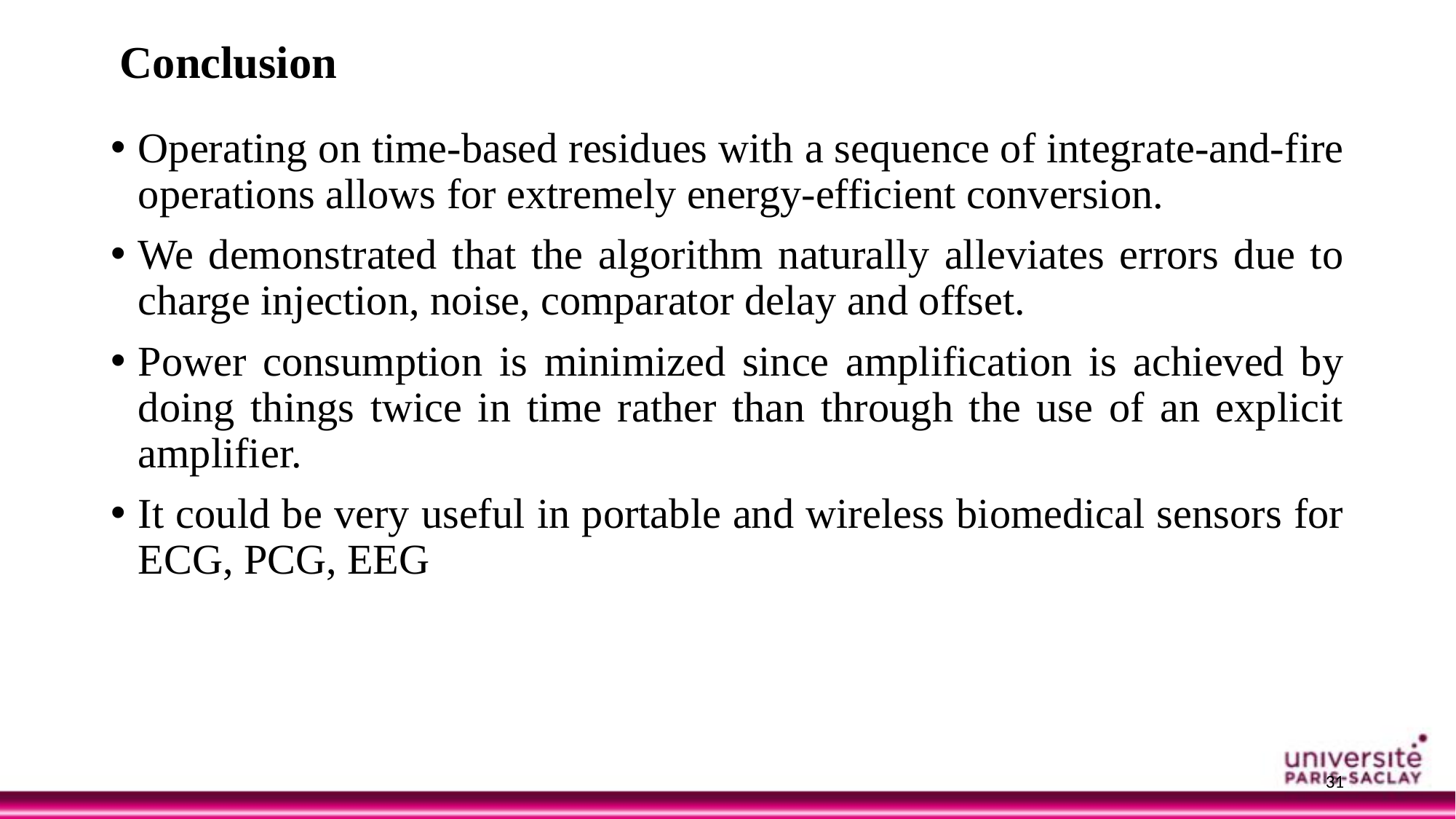

Conclusion
Operating on time-based residues with a sequence of integrate-and-fire operations allows for extremely energy-efficient conversion.
We demonstrated that the algorithm naturally alleviates errors due to charge injection, noise, comparator delay and offset.
Power consumption is minimized since amplification is achieved by doing things twice in time rather than through the use of an explicit amplifier.
It could be very useful in portable and wireless biomedical sensors for ECG, PCG, EEG
31